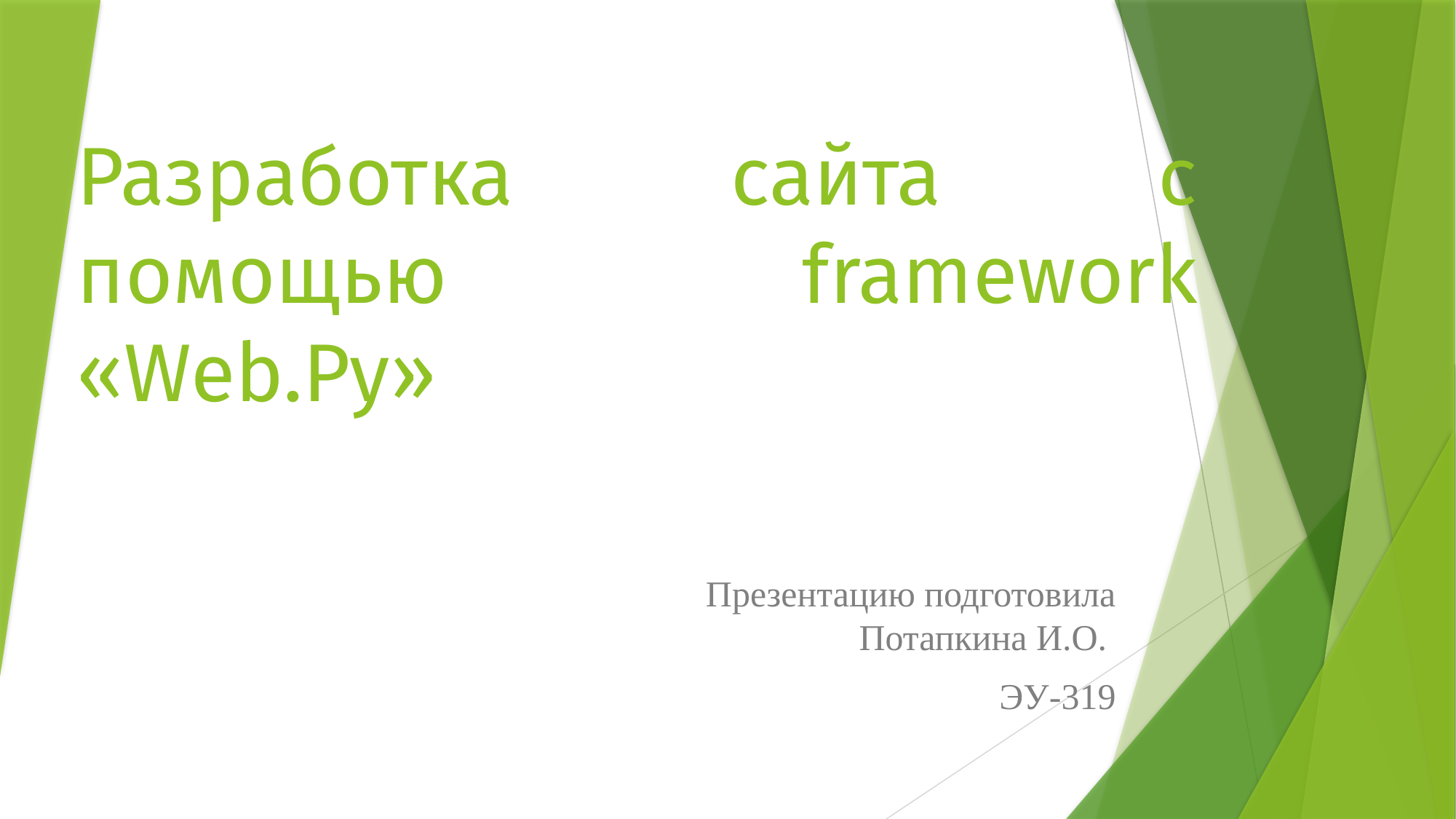

# Разработка сайта с помощью framework «Web.Py»
Презентацию подготовила Потапкина И.О.
ЭУ-319